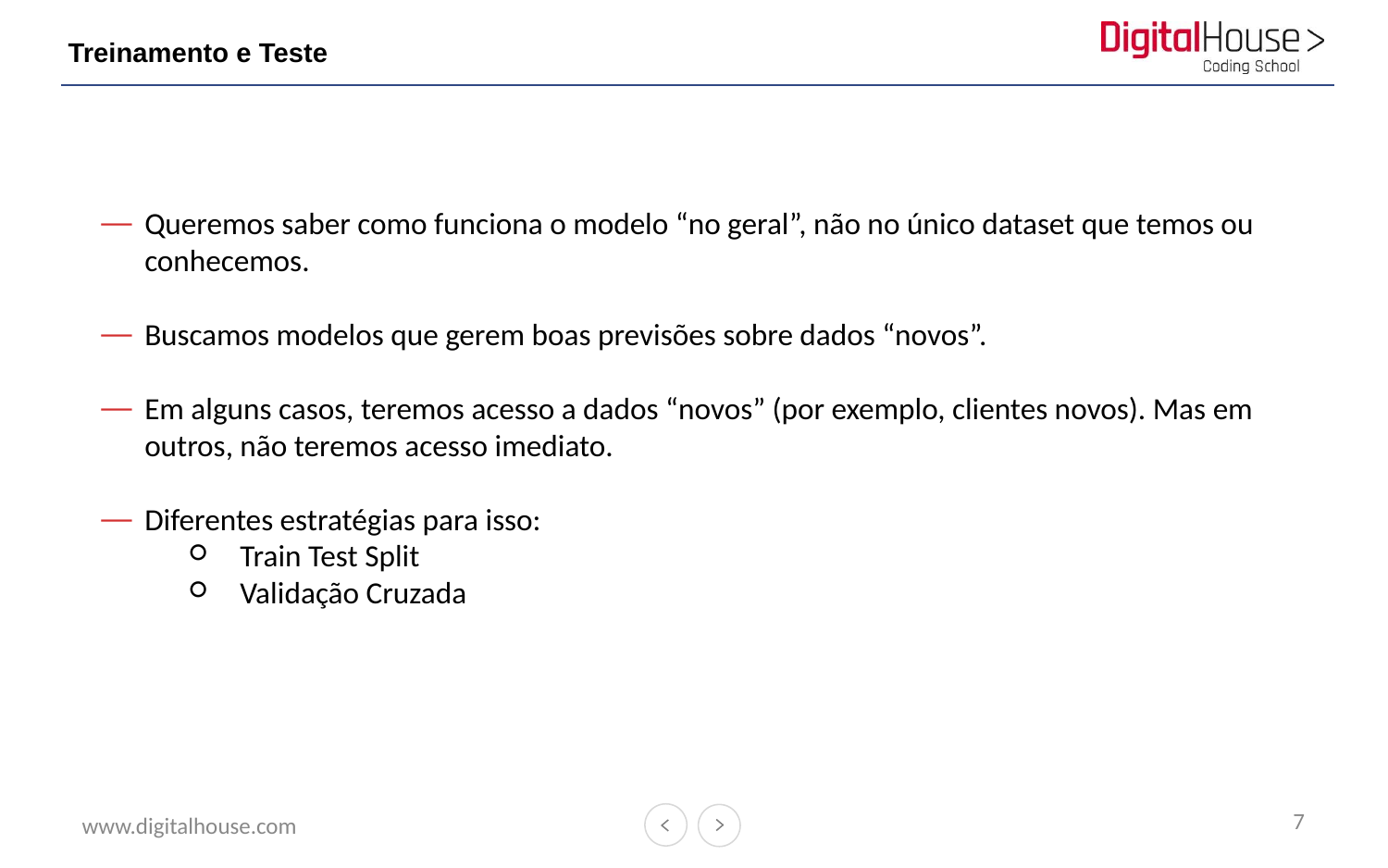

# Treinamento e Teste
Queremos saber como funciona o modelo “no geral”, não no único dataset que temos ou conhecemos.

Buscamos modelos que gerem boas previsões sobre dados “novos”.

Em alguns casos, teremos acesso a dados “novos” (por exemplo, clientes novos). Mas em outros, não teremos acesso imediato.

Diferentes estratégias para isso:
Train Test Split
Validação Cruzada

7